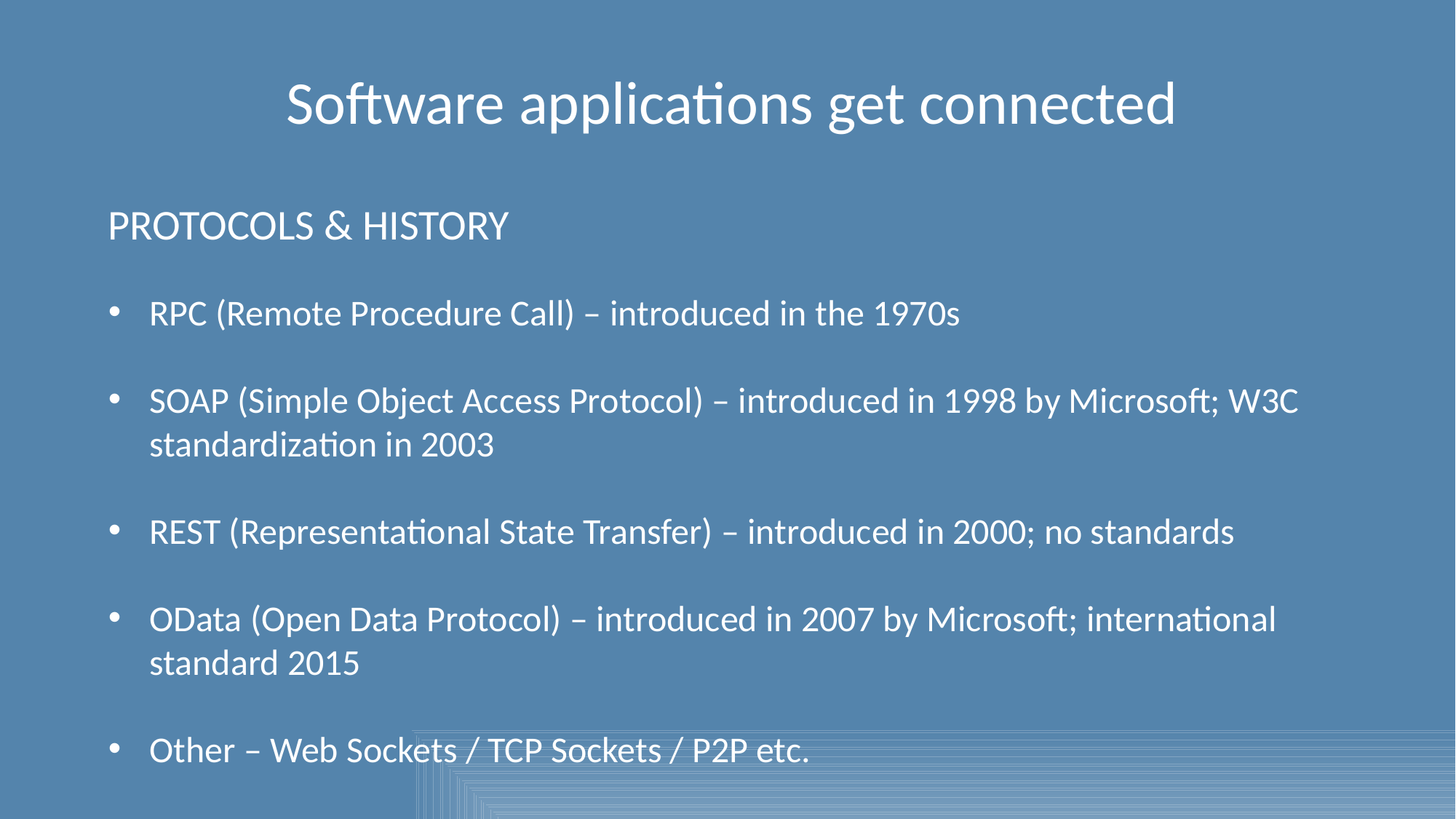

Software applications get connected
PROTOCOLS & HISTORY
RPC (Remote Procedure Call) – introduced in the 1970s

SOAP (Simple Object Access Protocol) – introduced in 1998 by Microsoft; W3C standardization in 2003

REST (Representational State Transfer) – introduced in 2000; no standards

OData (Open Data Protocol) – introduced in 2007 by Microsoft; international standard 2015

Other – Web Sockets / TCP Sockets / P2P etc.